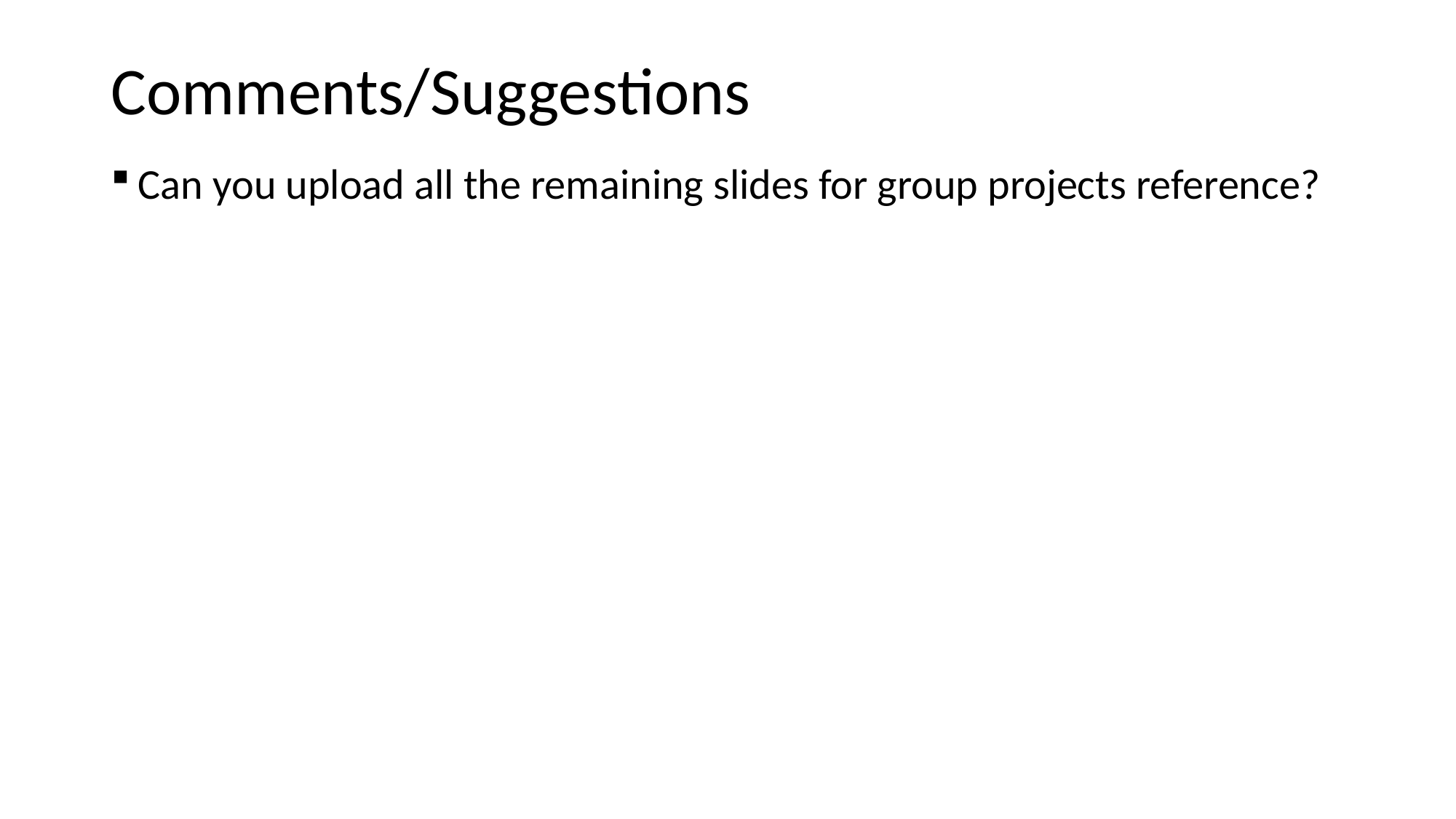

# Comments/Suggestions
Can you upload all the remaining slides for group projects reference?